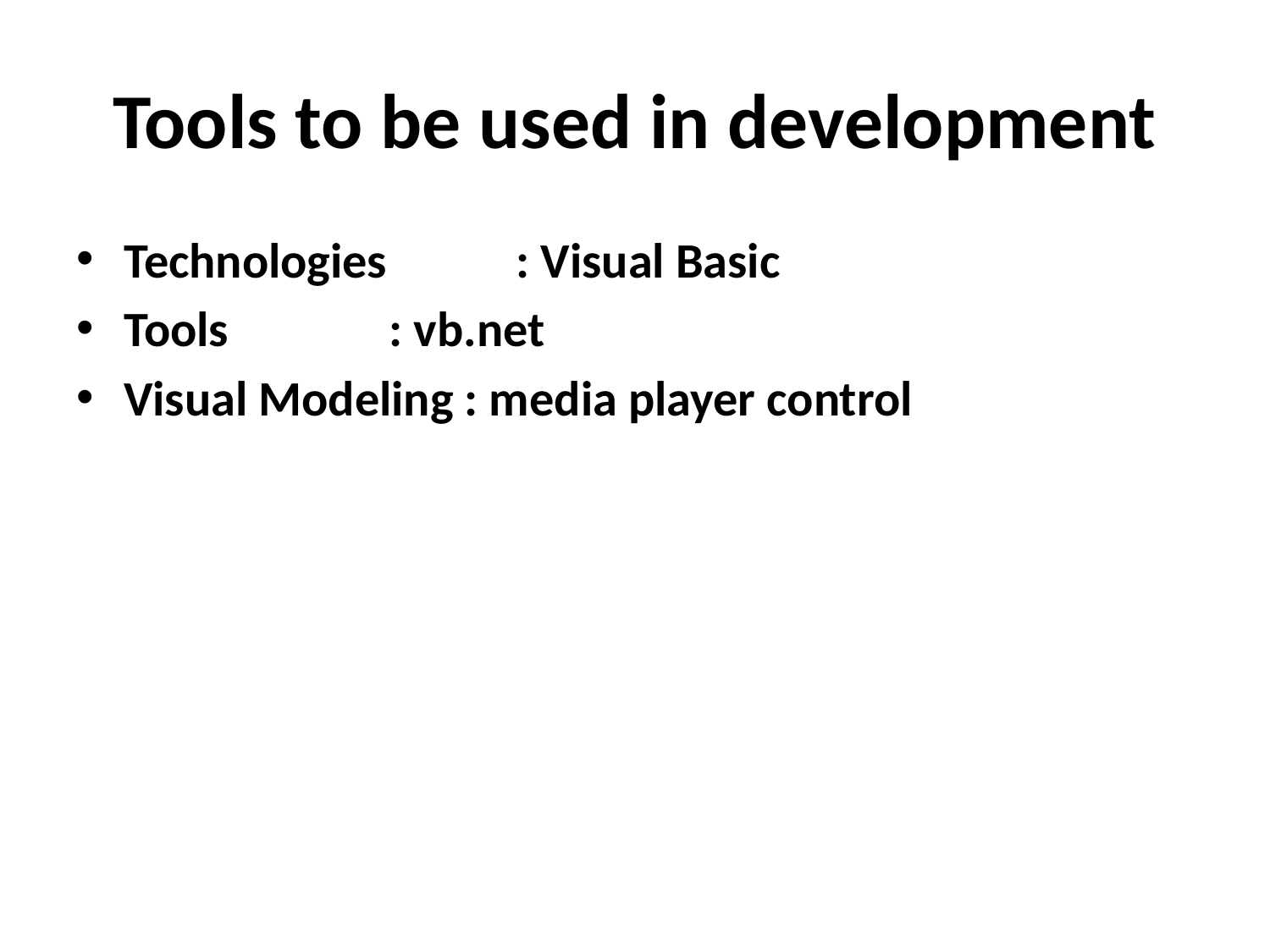

# Tools to be used in development
Technologies	 : Visual Basic
Tools		 : vb.net
Visual Modeling : media player control